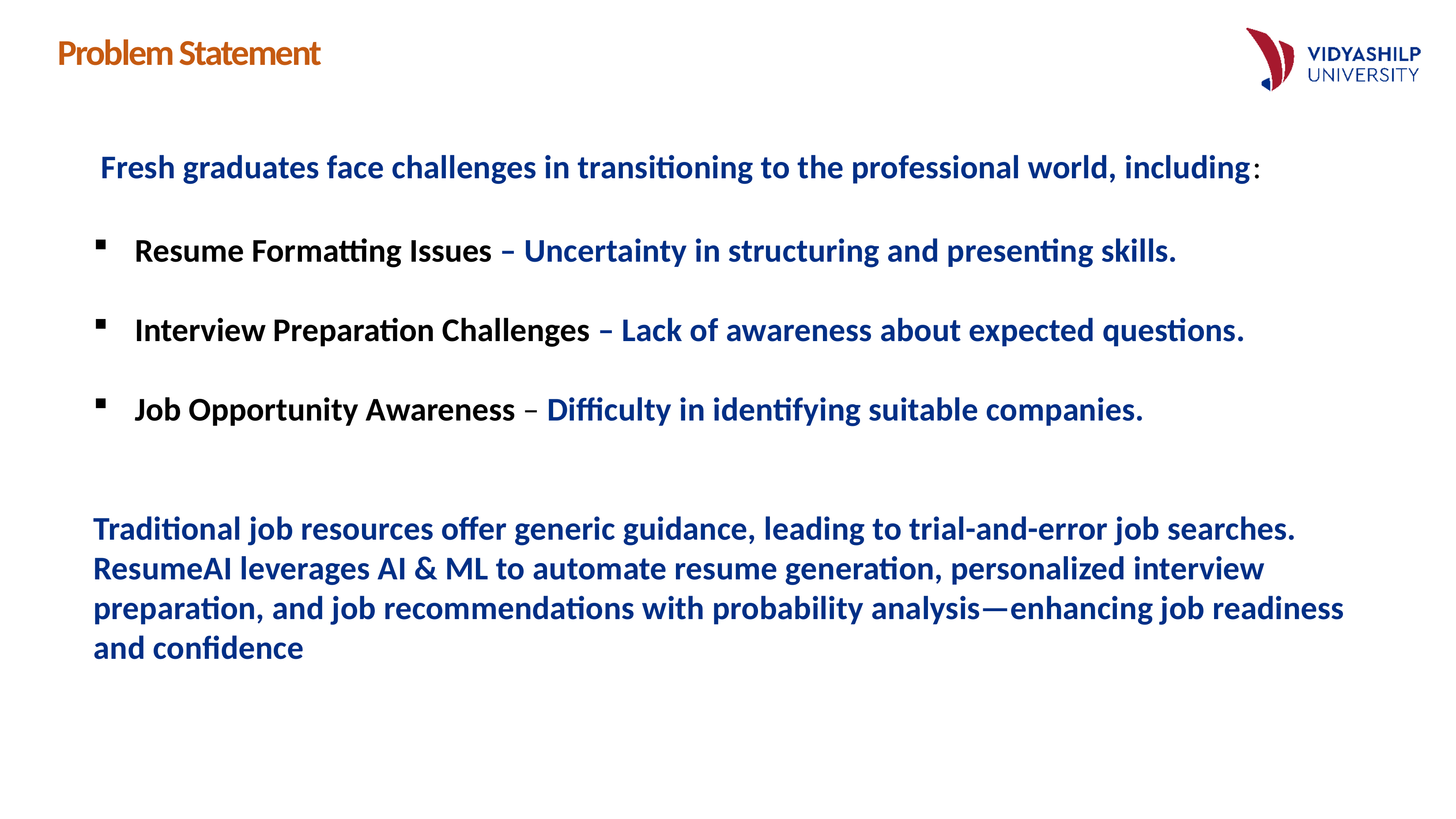

# Problem Statement
 Fresh graduates face challenges in transitioning to the professional world, including:

Resume Formatting Issues – Uncertainty in structuring and presenting skills.

Interview Preparation Challenges – Lack of awareness about expected questions.

Job Opportunity Awareness – Difficulty in identifying suitable companies.

Traditional job resources offer generic guidance, leading to trial-and-error job searches. ResumeAI leverages AI & ML to automate resume generation, personalized interview preparation, and job recommendations with probability analysis—enhancing job readiness and confidence